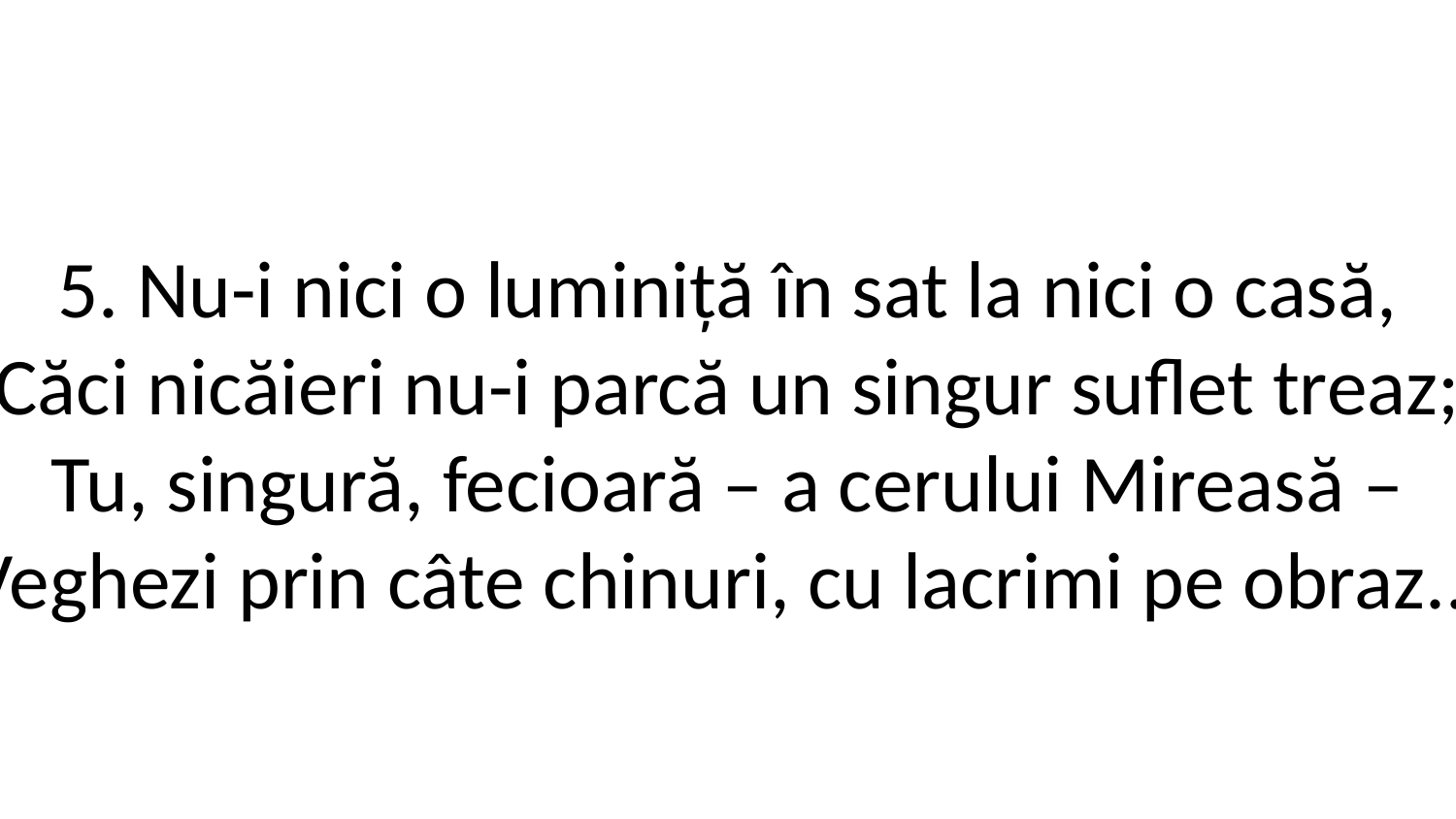

5. Nu-i nici o luminiță în sat la nici o casă,
Căci nicăieri nu-i parcă un singur suflet treaz;
Tu, singură, fecioară – a cerului Mireasă –
Veghezi prin câte chinuri, cu lacrimi pe obraz...